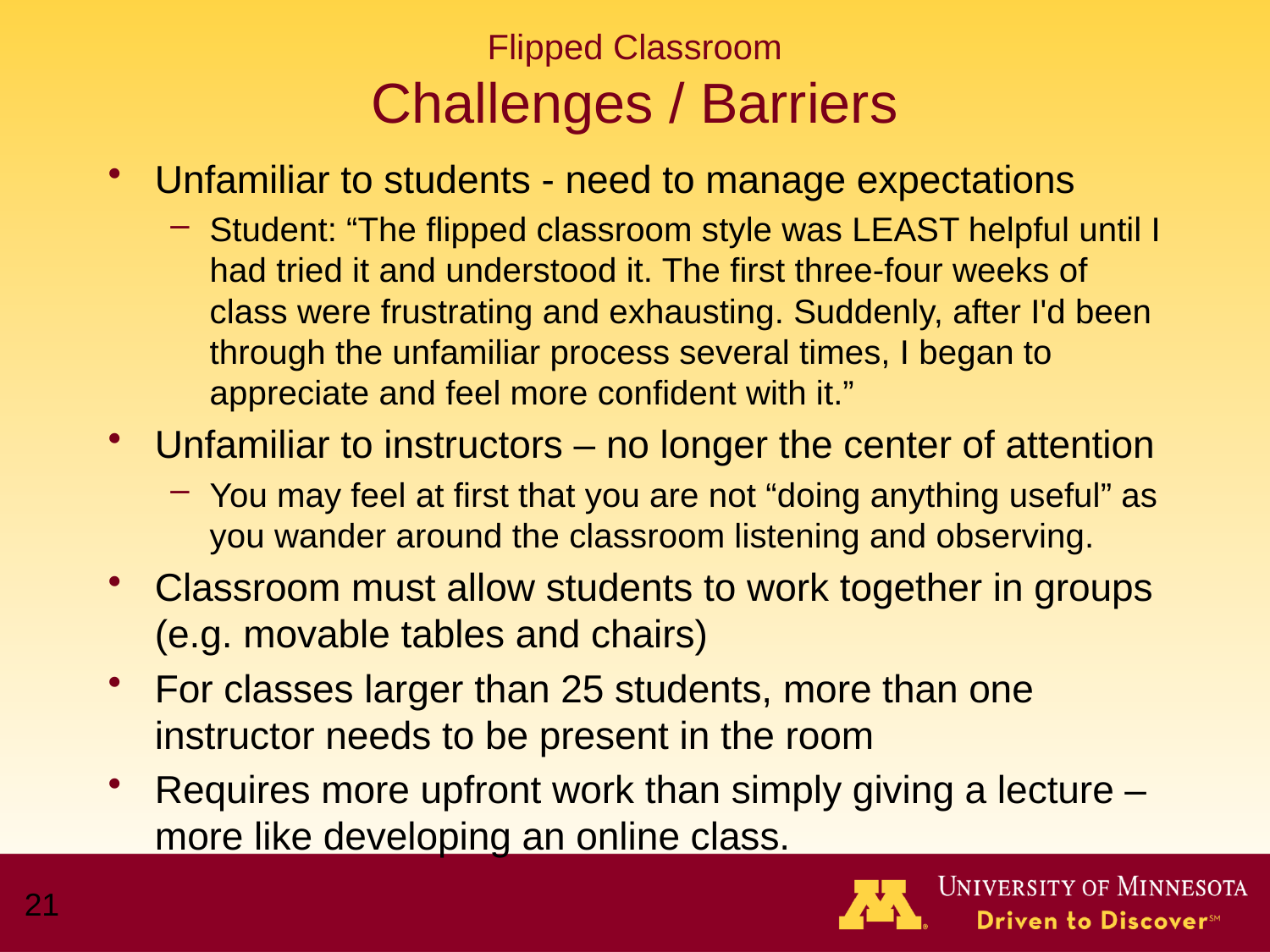

# Flipped Classroom Challenges / Barriers
Unfamiliar to students - need to manage expectations
Student: “The flipped classroom style was LEAST helpful until I had tried it and understood it. The first three-four weeks of class were frustrating and exhausting. Suddenly, after I'd been through the unfamiliar process several times, I began to appreciate and feel more confident with it.”
Unfamiliar to instructors – no longer the center of attention
You may feel at first that you are not “doing anything useful” as you wander around the classroom listening and observing.
Classroom must allow students to work together in groups (e.g. movable tables and chairs)
For classes larger than 25 students, more than one instructor needs to be present in the room
Requires more upfront work than simply giving a lecture – more like developing an online class.